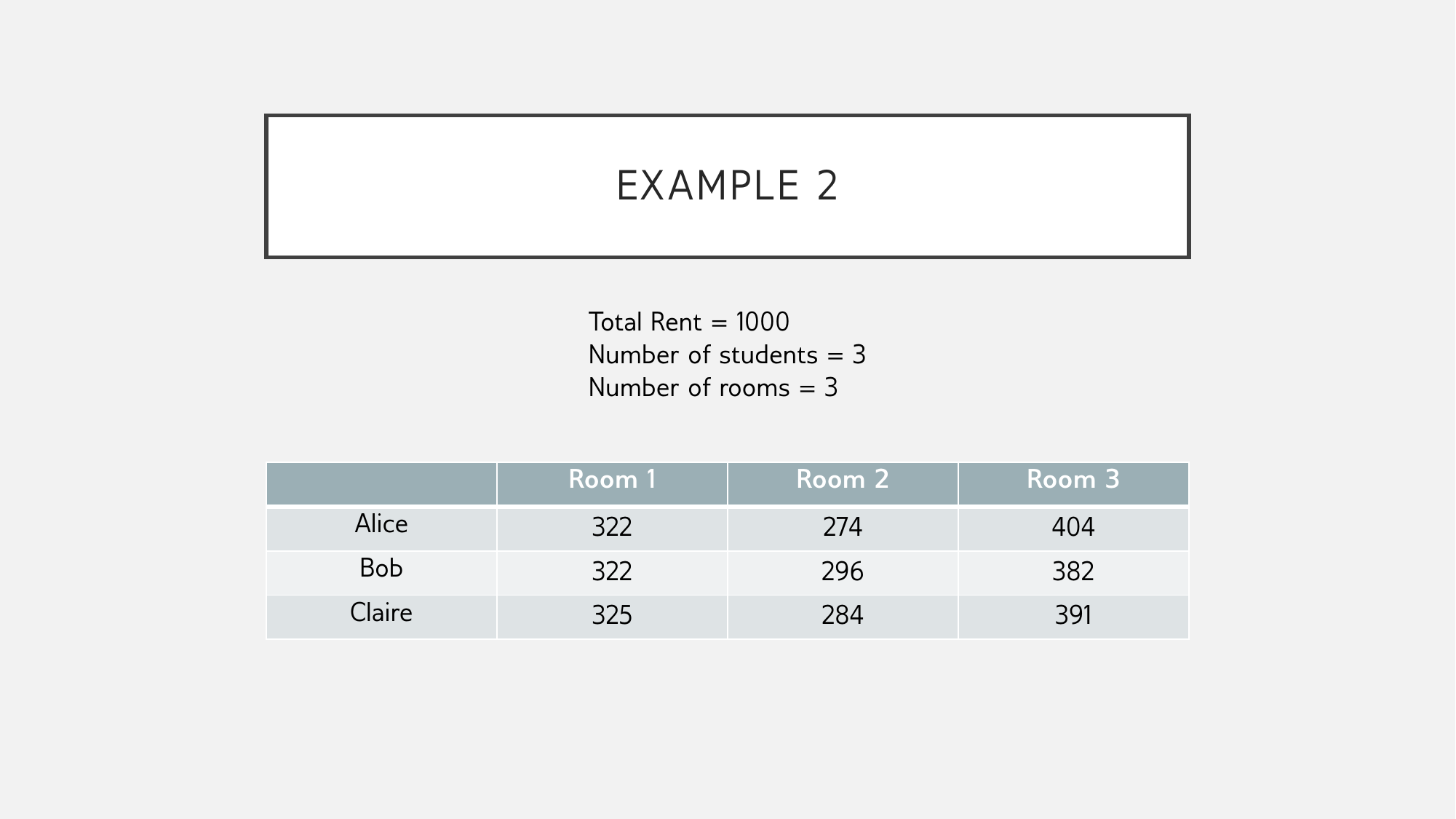

# Example 2
Total Rent = 1000
Number of students = 3
Number of rooms = 3
|  | Room 1 | Room 2 | Room 3 |
| --- | --- | --- | --- |
| Alice | 322 | 274 | 404 |
| Bob | 322 | 296 | 382 |
| Claire | 325 | 284 | 391 |